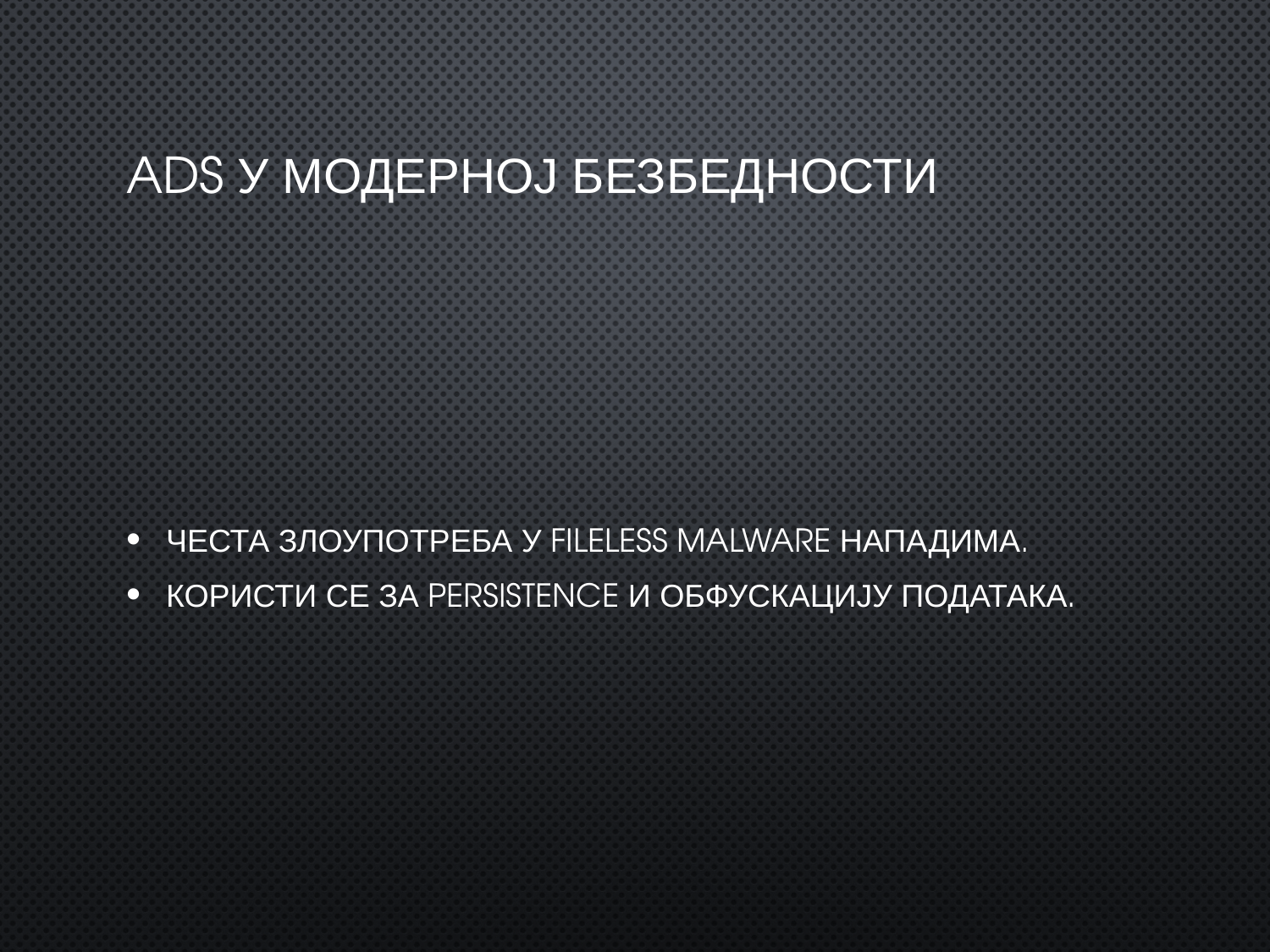

# ADS у модерној безбедности
Честа злоупотреба у fileless malware нападима.
Користи се за persistence и обфускацију података.